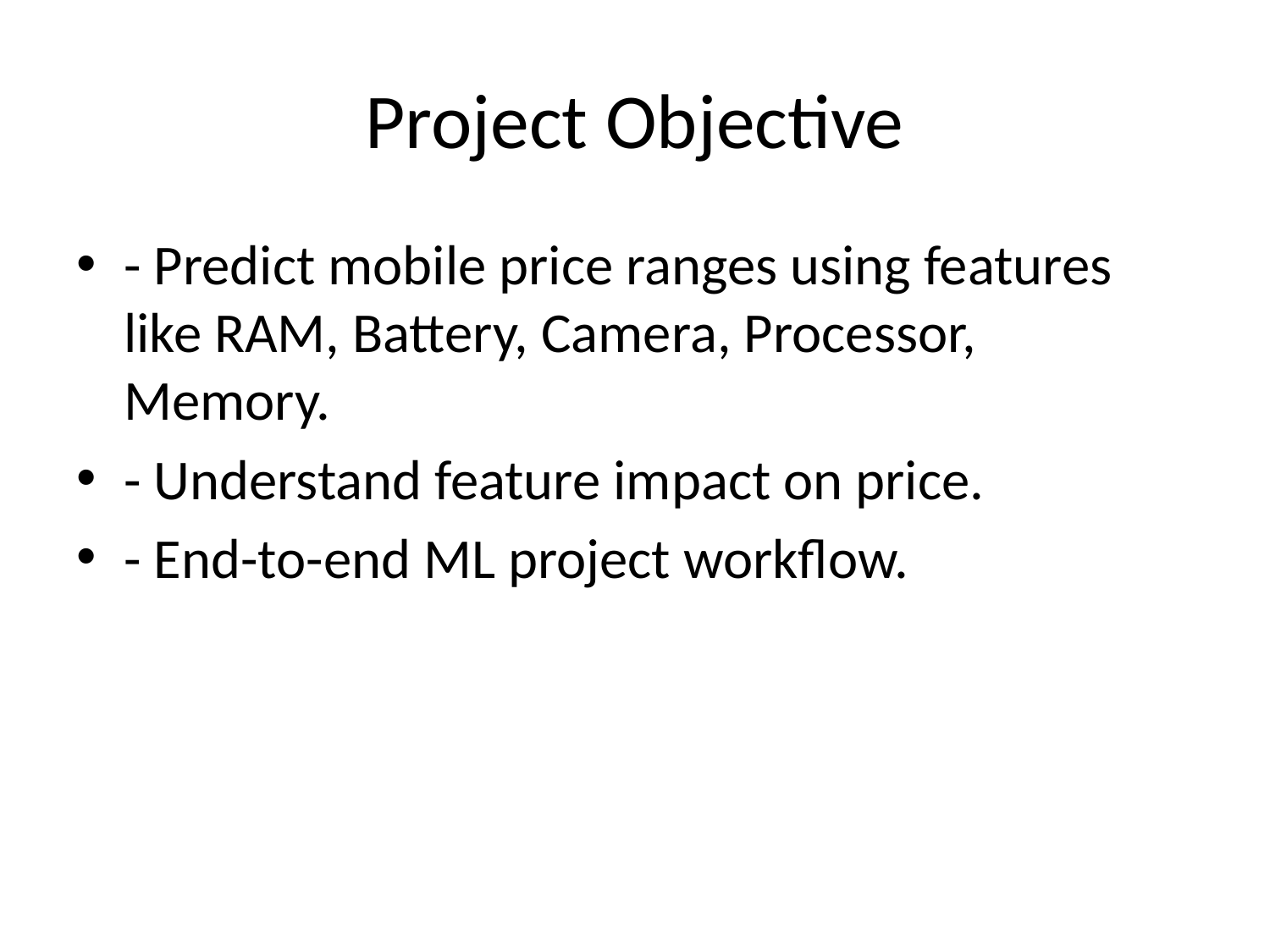

# Project Objective
- Predict mobile price ranges using features like RAM, Battery, Camera, Processor, Memory.
- Understand feature impact on price.
- End-to-end ML project workflow.